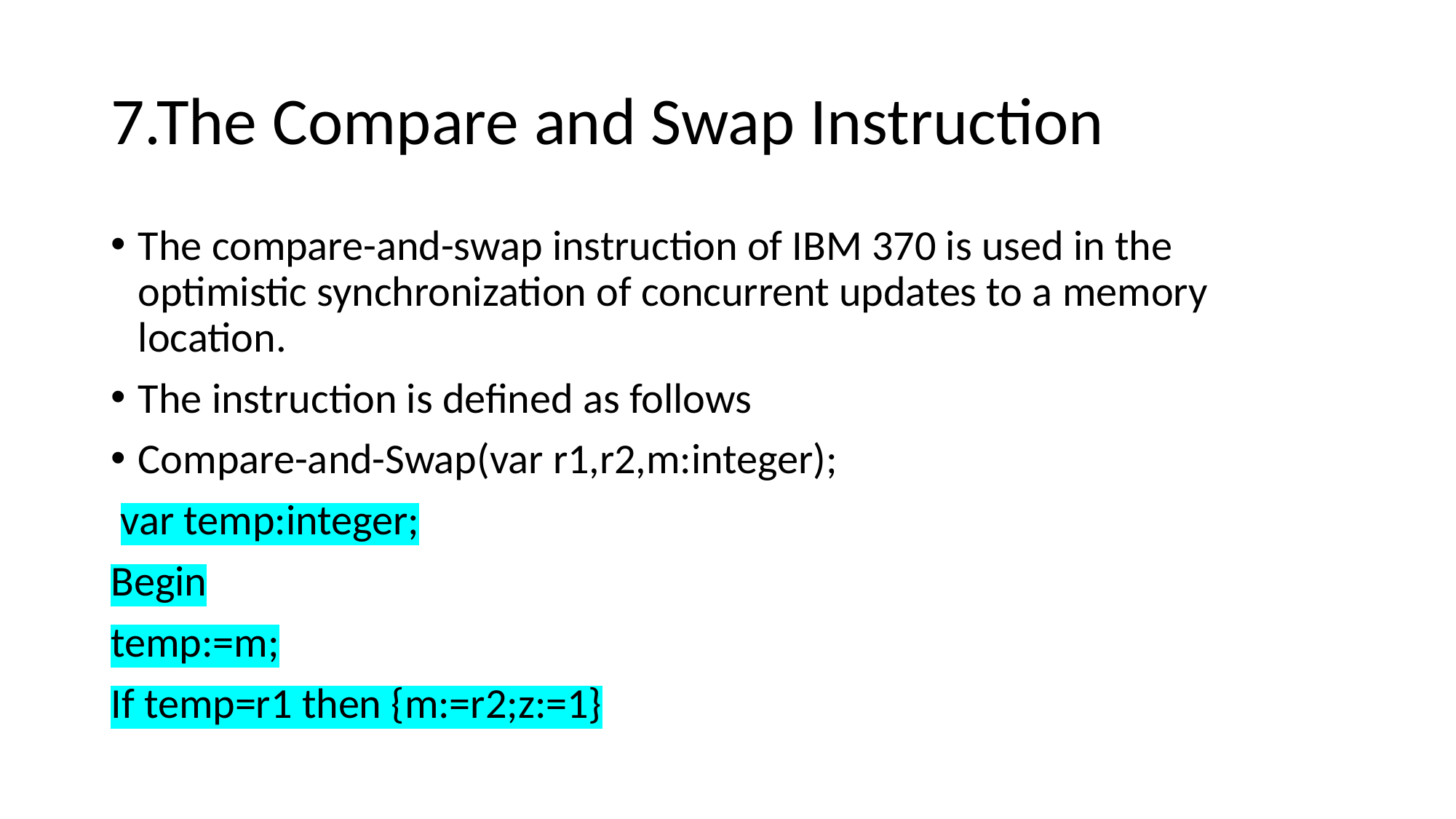

# 7.The Compare and Swap Instruction
The compare-and-swap instruction of IBM 370 is used in the optimistic synchronization of concurrent updates to a memory location.
The instruction is defined as follows
Compare-and-Swap(var r1,r2,m:integer);
 var temp:integer;
Begin
temp:=m;
If temp=r1 then {m:=r2;z:=1}